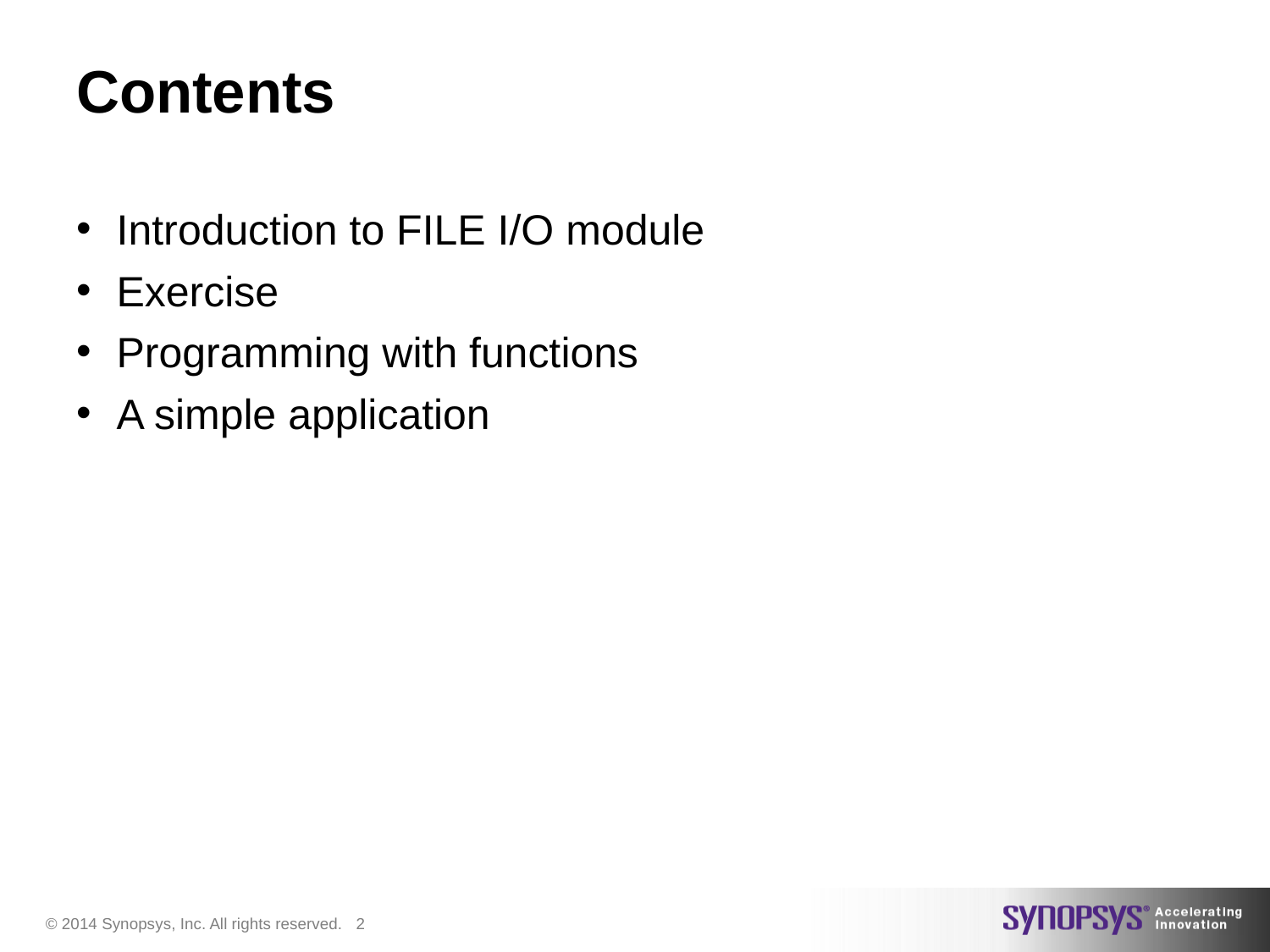

# Contents
Introduction to FILE I/O module
Exercise
Programming with functions
A simple application